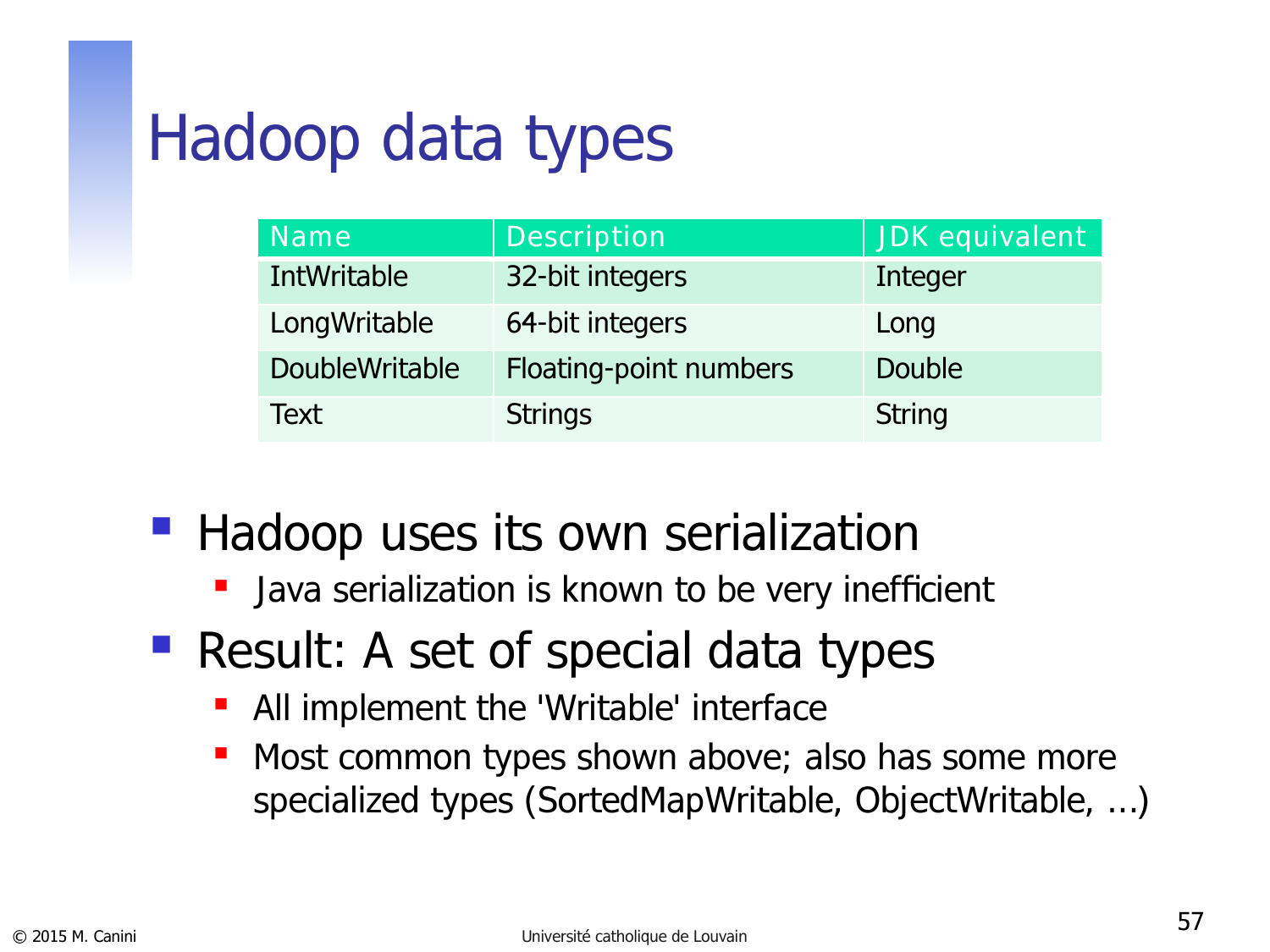

# Hadoop data types
| Name | Description | JDK equivalent |
| --- | --- | --- |
| IntWritable | 32-bit integers | Integer |
| LongWritable | 64-bit integers | Long |
| DoubleWritable | Floating-point numbers | Double |
| Text | Strings | String |
Hadoop uses its own serialization
Java serialization is known to be very inefficient
Result: A set of special data types
All implement the 'Writable' interface
Most common types shown above; also has some more specialized types (SortedMapWritable, ObjectWritable, ...)
57
Université catholique de Louvain